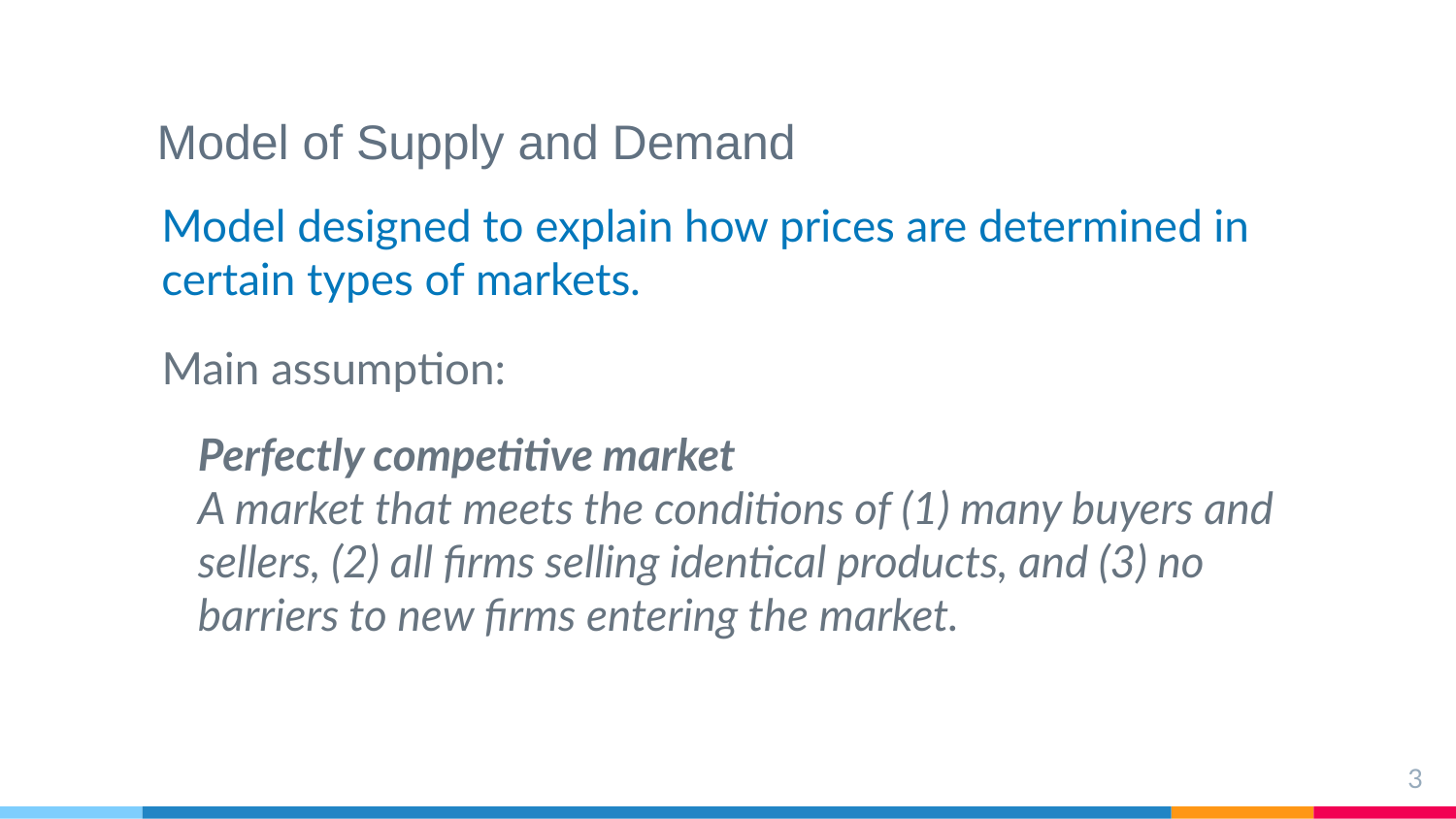

# Model of Supply and Demand
Model designed to explain how prices are determined in certain types of markets.

Main assumption:

Perfectly competitive market
A market that meets the conditions of (1) many buyers and sellers, (2) all firms selling identical products, and (3) no barriers to new firms entering the market.
3